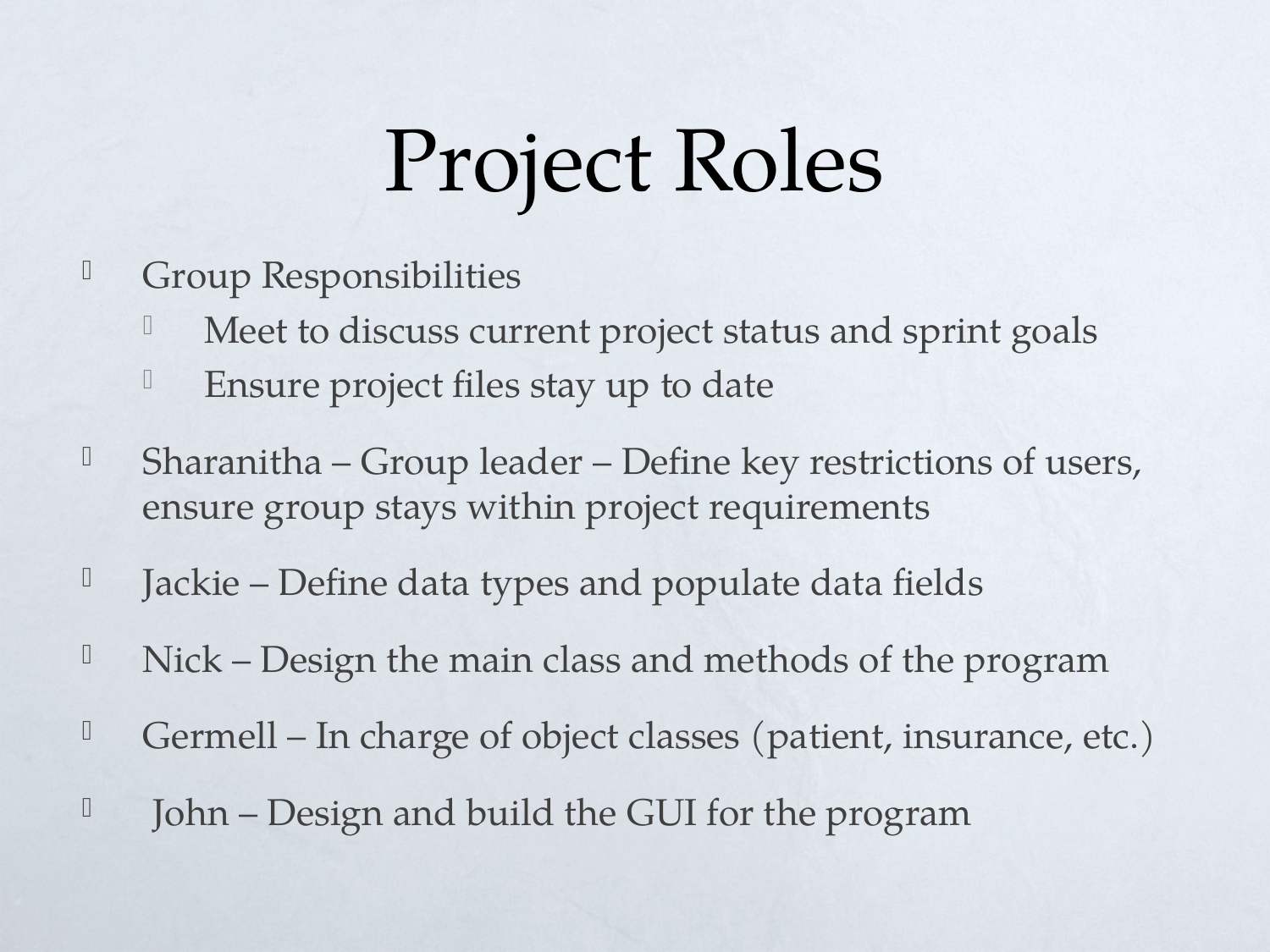

# Project Roles
Group Responsibilities
Meet to discuss current project status and sprint goals
Ensure project files stay up to date
Sharanitha – Group leader – Define key restrictions of users, ensure group stays within project requirements
Jackie – Define data types and populate data fields
Nick – Design the main class and methods of the program
Germell – In charge of object classes (patient, insurance, etc.)
 John – Design and build the GUI for the program